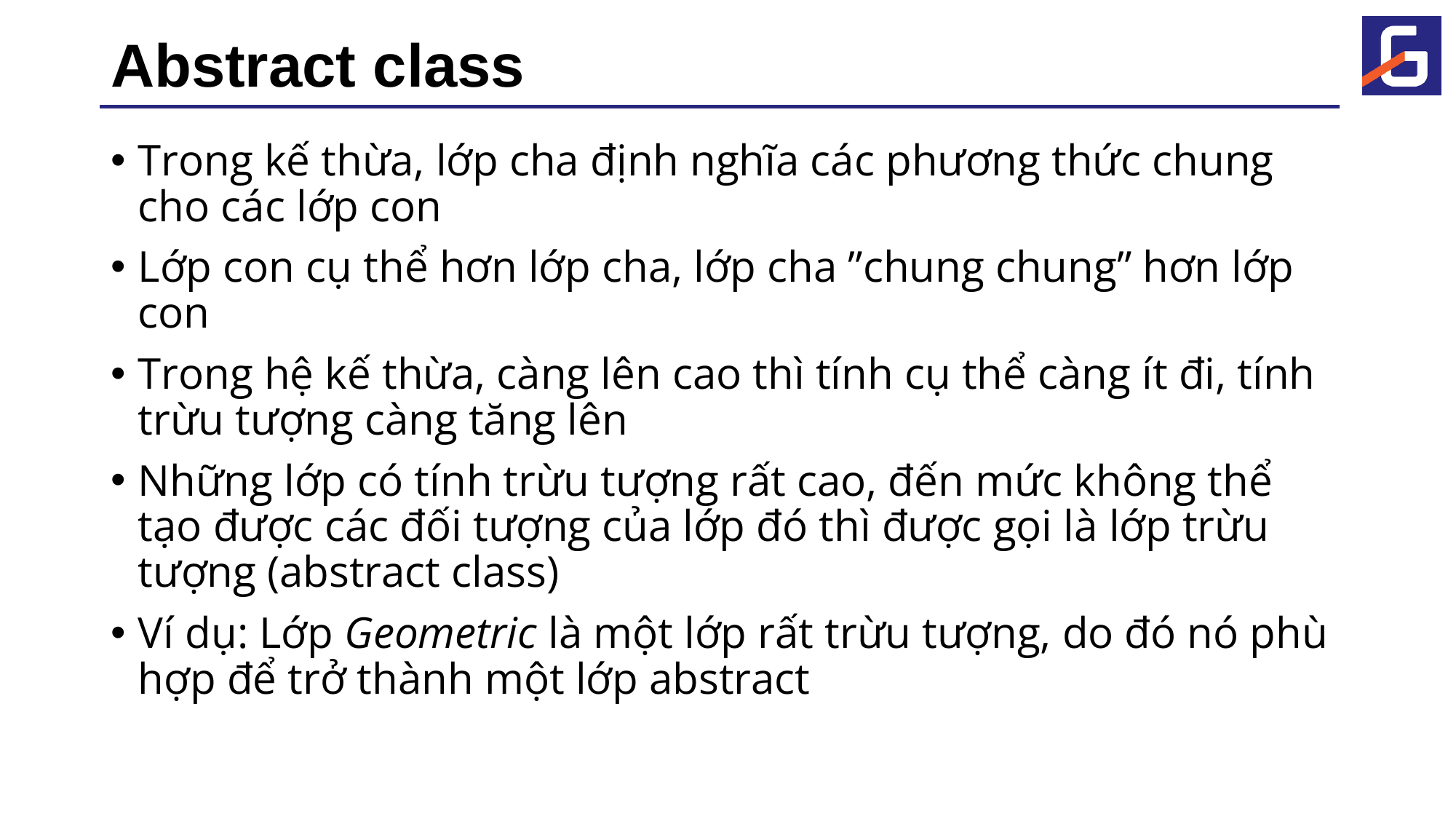

# Abstract class
Trong kế thừa, lớp cha định nghĩa các phương thức chung cho các lớp con
Lớp con cụ thể hơn lớp cha, lớp cha ”chung chung” hơn lớp con
Trong hệ kế thừa, càng lên cao thì tính cụ thể càng ít đi, tính trừu tượng càng tăng lên
Những lớp có tính trừu tượng rất cao, đến mức không thể tạo được các đối tượng của lớp đó thì được gọi là lớp trừu tượng (abstract class)
Ví dụ: Lớp Geometric là một lớp rất trừu tượng, do đó nó phù hợp để trở thành một lớp abstract